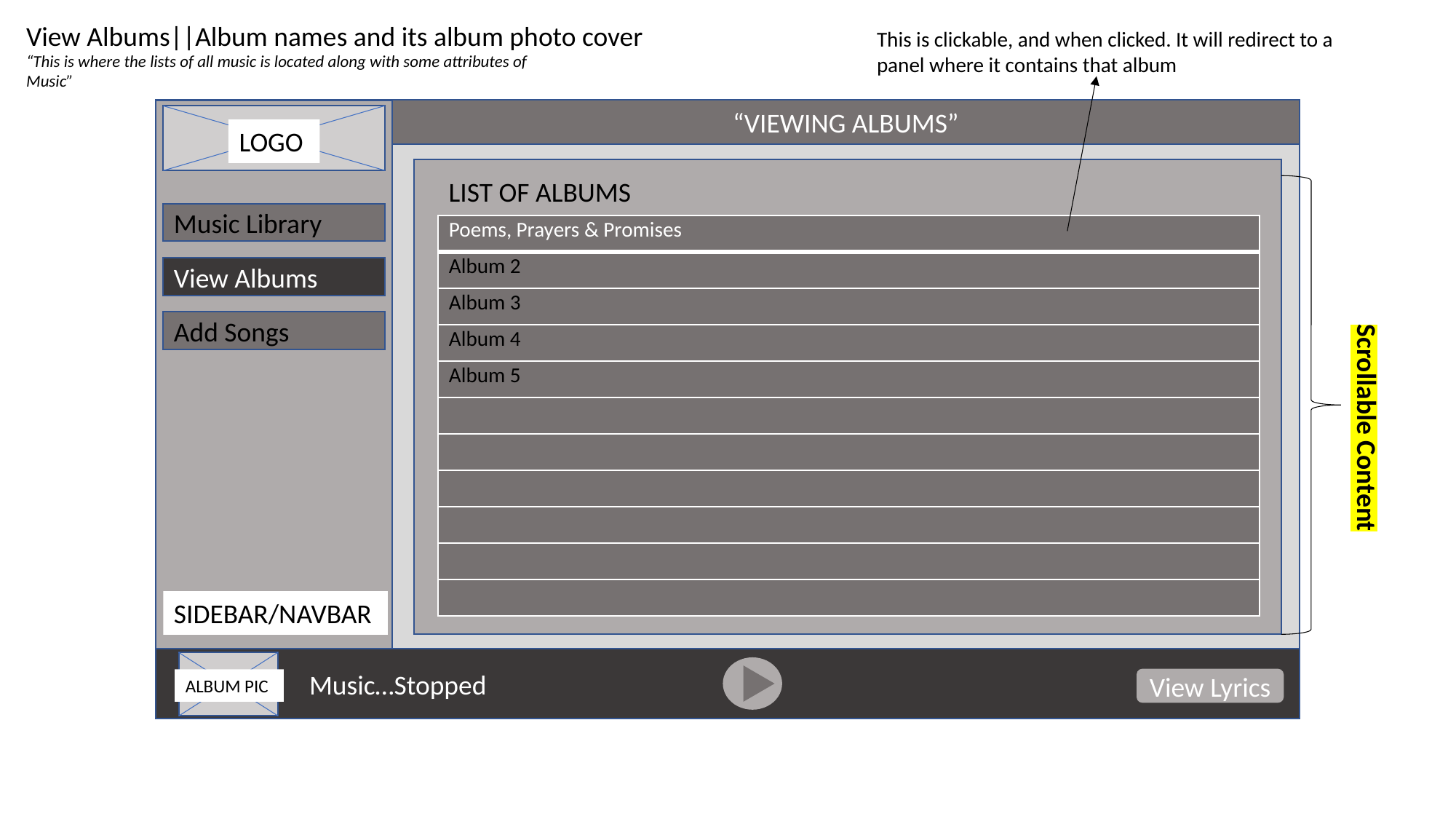

View Albums||Album names and its album photo cover
This is clickable, and when clicked. It will redirect to a panel where it contains that album
“This is where the lists of all music is located along with some attributes of Music”

“VIEWING ALBUMS”

LOGO

LIST OF ALBUMS

Music Library
| Poems, Prayers & Promises |
| --- |
| Album 2 |
| Album 3 |
| Album 4 |
| Album 5 |
|  |
|  |
|  |
|  |
|  |
|  |
View Albums
Add Songs

Scrollable Content
SIDEBAR/NAVBAR

Music…Stopped
View Lyrics
ALBUM PIC